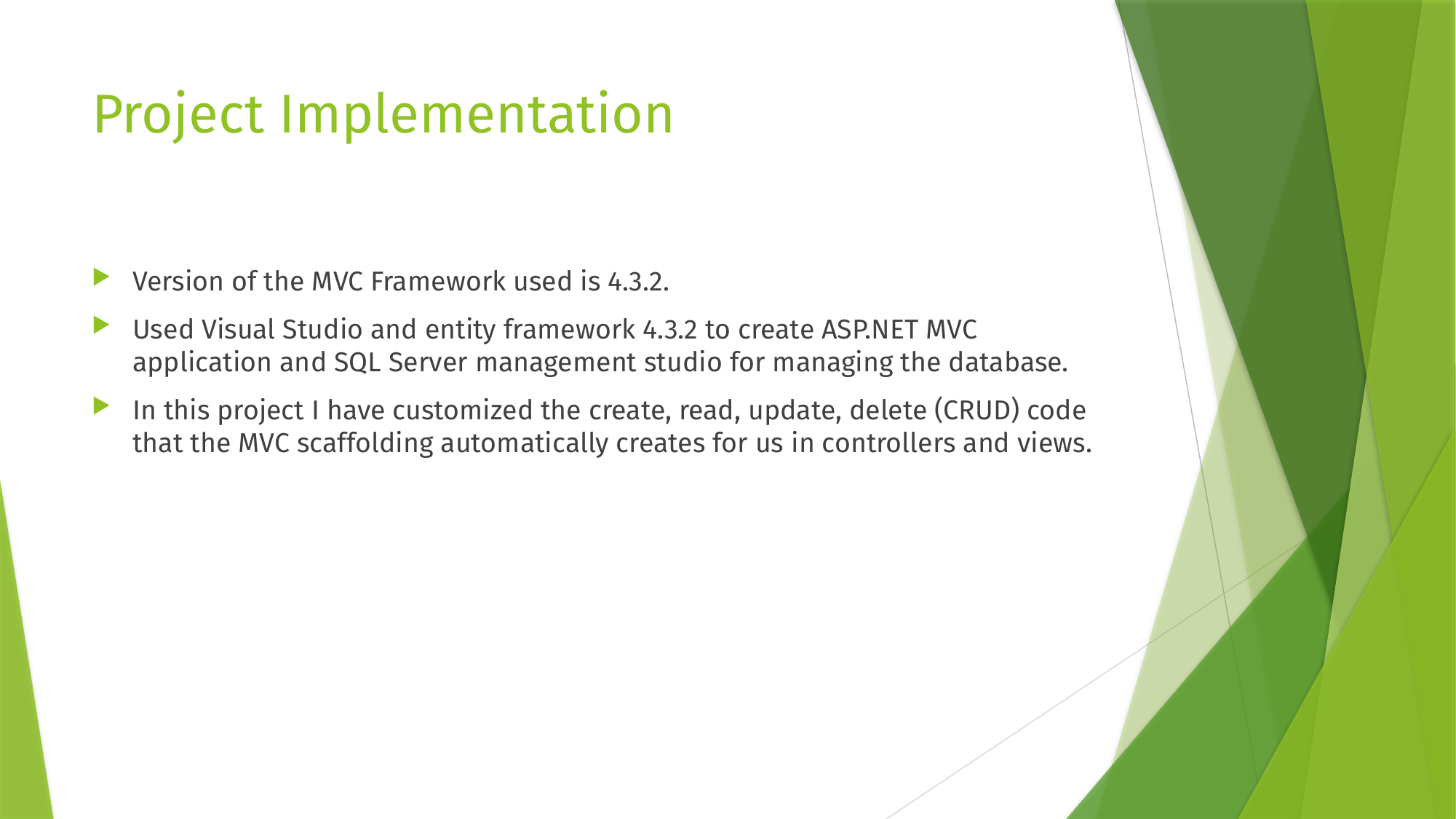

# Project Implementation
Version of the MVC Framework used is 4.3.2.
Used Visual Studio and entity framework 4.3.2 to create ASP.NET MVC application and SQL Server management studio for managing the database.
In this project I have customized the create, read, update, delete (CRUD) code that the MVC scaffolding automatically creates for us in controllers and views.